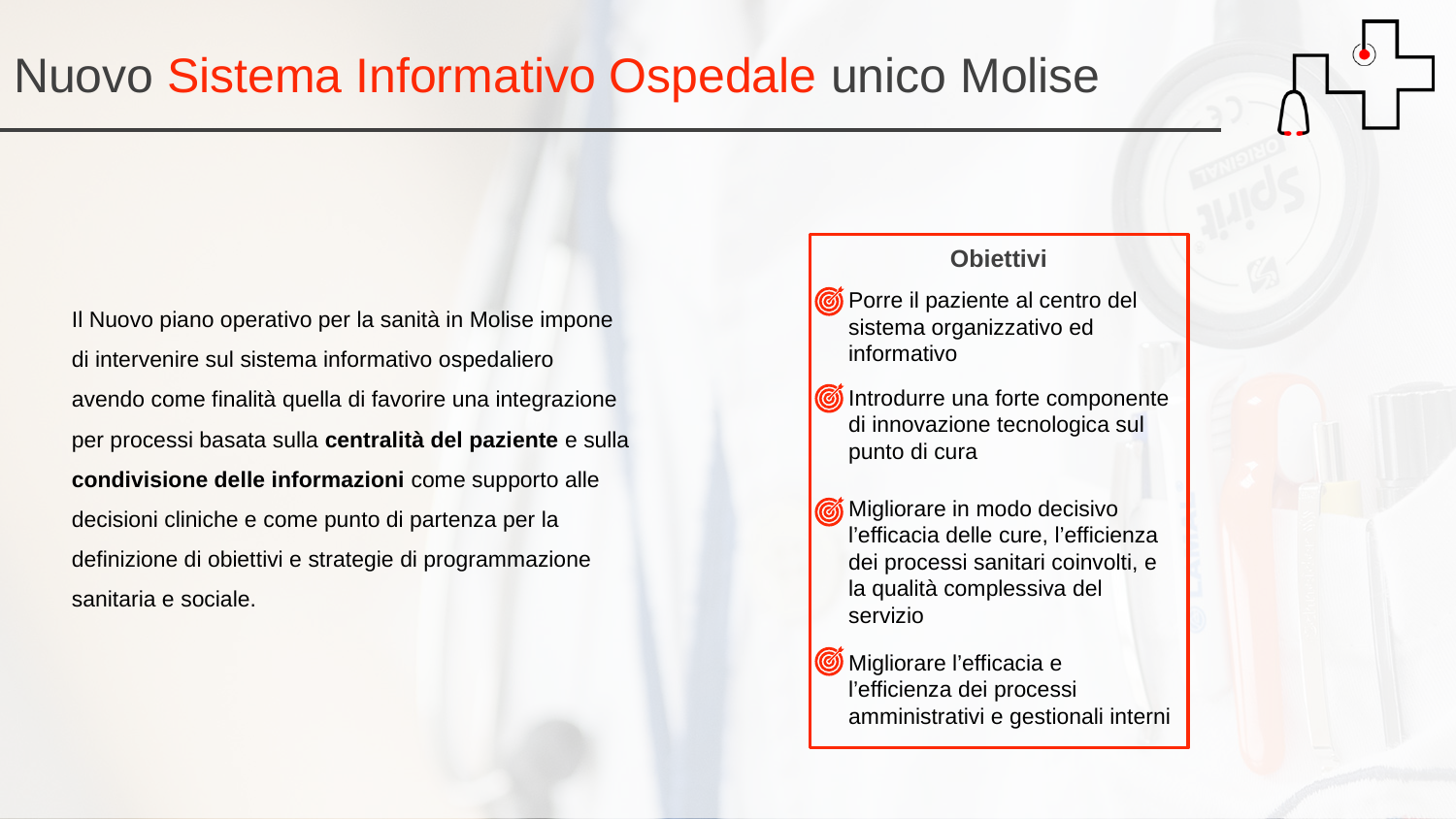

Nuovo Sistema Informativo Ospedale unico Molise

Obiettivi
Porre il paziente al centro del
sistema organizzativo ed
informativo
Il Nuovo piano operativo per la sanità in Molise impone
di intervenire sul sistema informativo ospedaliero
avendo come finalità quella di favorire una integrazione per processi basata sulla centralità del paziente e sulla
condivisione delle informazioni come supporto alle
decisioni cliniche e come punto di partenza per la
definizione di obiettivi e strategie di programmazione
sanitaria e sociale.

Introdurre una forte componente di innovazione tecnologica sul
punto di cura

Migliorare in modo decisivo
l’efficacia delle cure, l’efficienza dei processi sanitari coinvolti, e la qualità complessiva del
servizio

Migliorare l’efficacia e l’efficienza dei processi amministrativi e gestionali interni